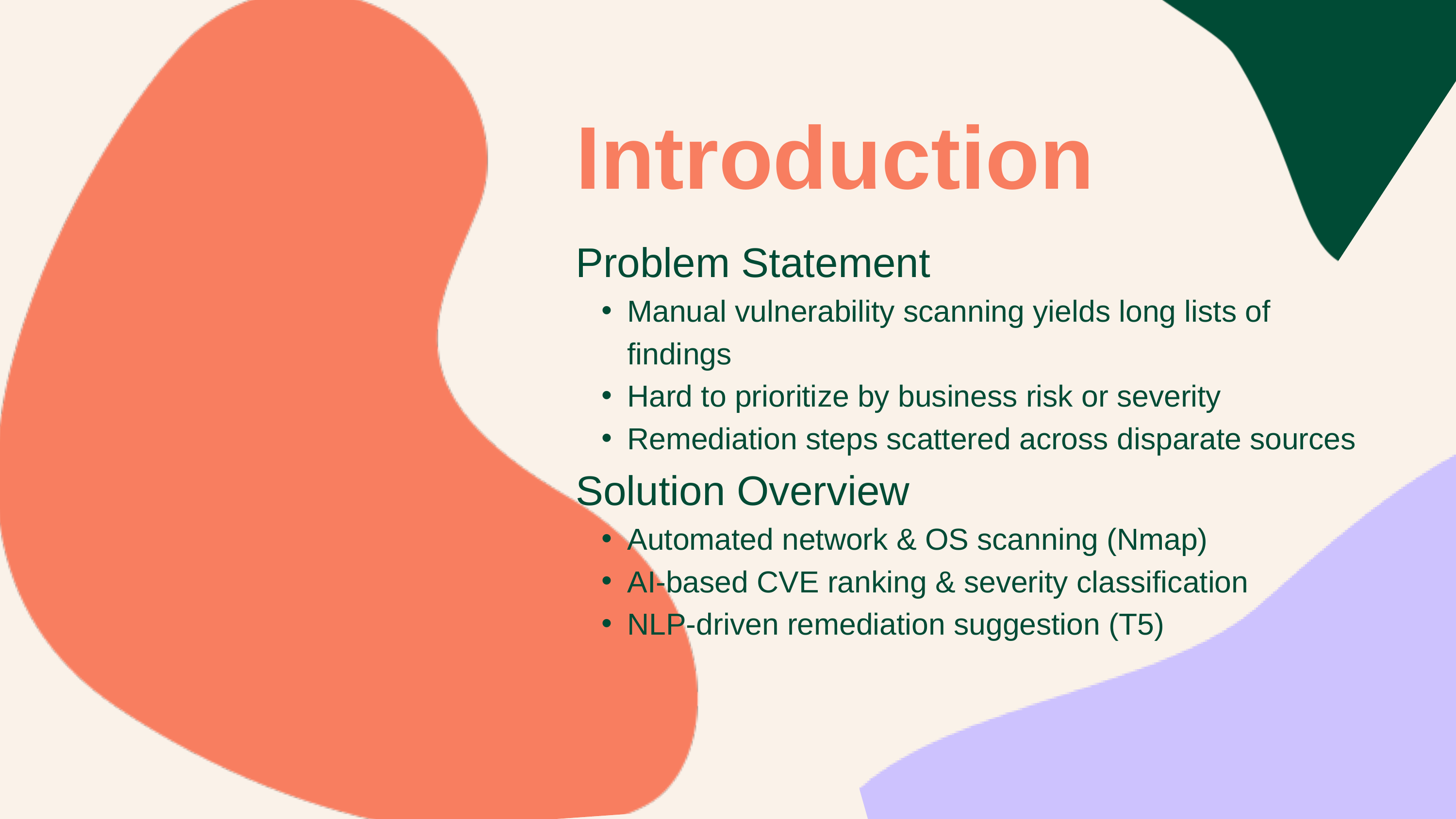

Introduction
Problem Statement
Manual vulnerability scanning yields long lists of findings
Hard to prioritize by business risk or severity
Remediation steps scattered across disparate sources
Solution Overview
Automated network & OS scanning (Nmap)
AI‑based CVE ranking & severity classification
NLP‑driven remediation suggestion (T5)